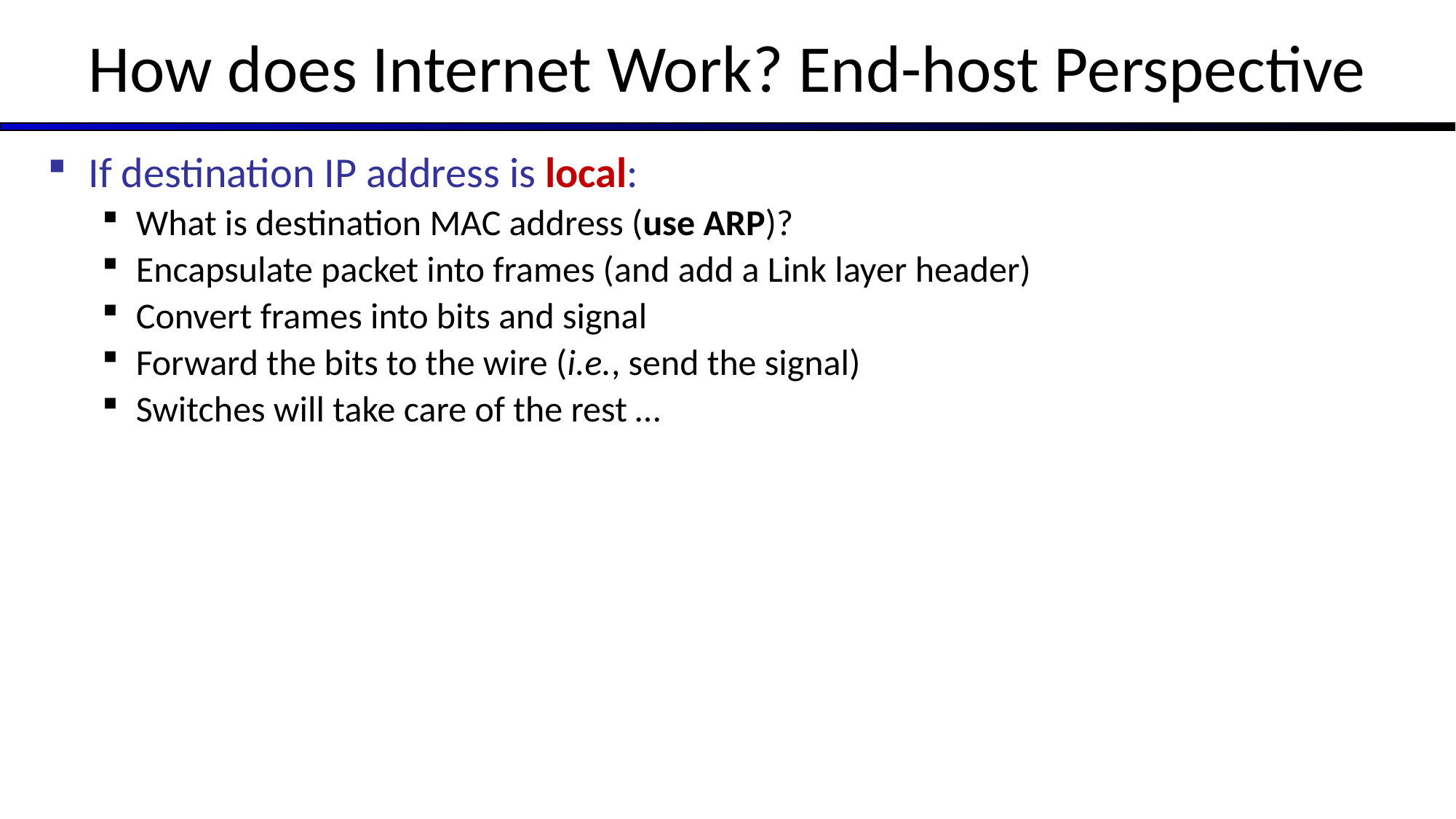

# How does Internet Work? End-host Perspective
If destination IP address is local:
What is destination MAC address (use ARP)?
Encapsulate packet into frames (and add a Link layer header)
Convert frames into bits and signal
Forward the bits to the wire (i.e., send the signal)
Switches will take care of the rest …